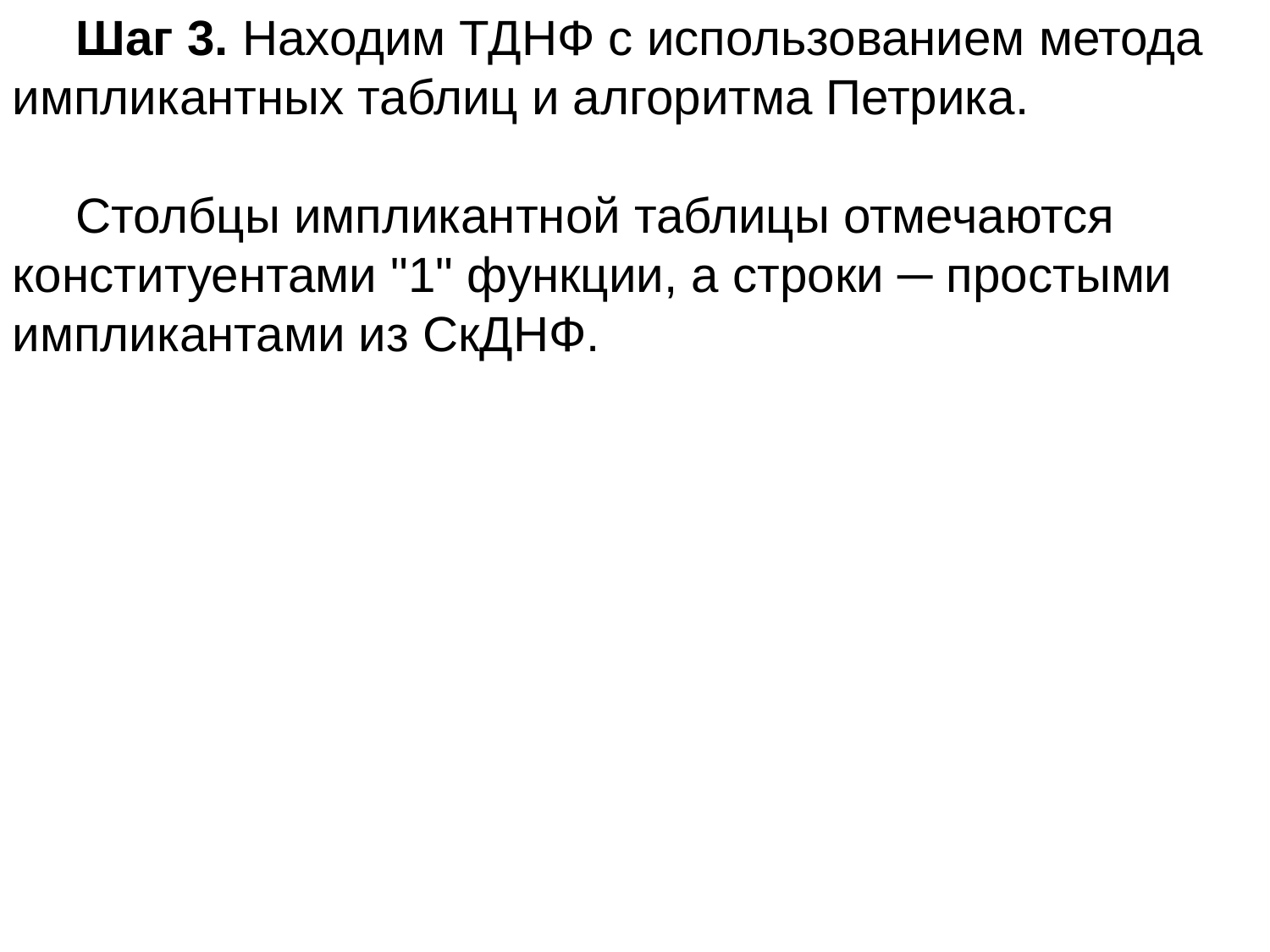

Шаг 3. Находим ТДНФ с использованием метода импликантных таблиц и алгоритма Петрика.

Столбцы импликантной таблицы отмечаются конституентами "1" функции, а строки ─ простыми импликантами из СкДНФ.